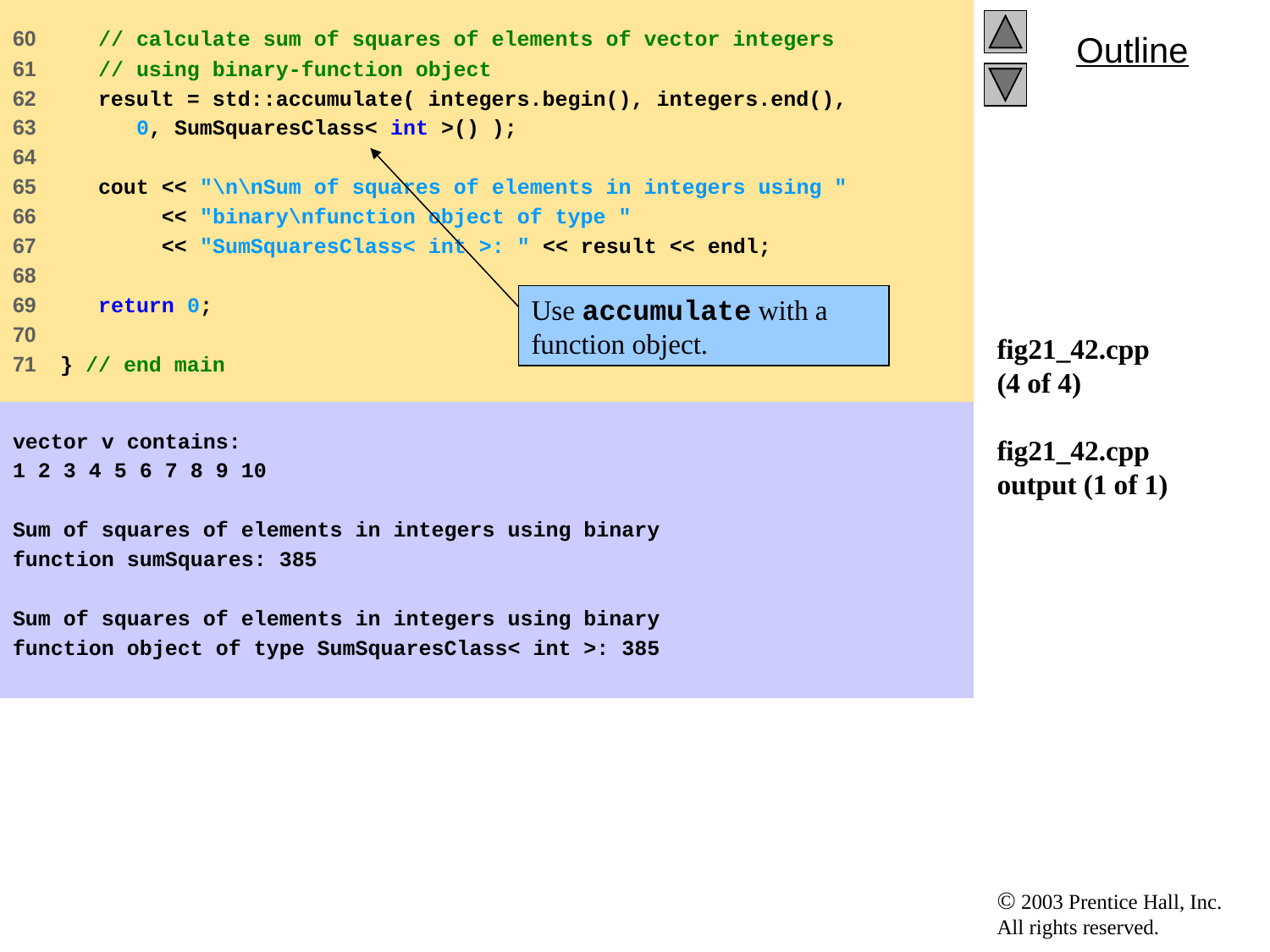

60       // calculate sum of squares of elements of vector integers
61       // using binary-function object
62       result = std::accumulate( integers.begin(), integers.end(),
63          0, SumSquaresClass< int >() );
64
65       cout << "\n\nSum of squares of elements in integers using "
66            << "binary\nfunction object of type "
67            << "SumSquaresClass< int >: " << result << endl;
68
69       return 0;
70
71    } // end main
# fig21_42.cpp (4 of 4) fig21_42.cpp output (1 of 1)
Use accumulate with a function object.
vector v contains:
1 2 3 4 5 6 7 8 9 10

Sum of squares of elements in integers using binary
function sumSquares: 385

Sum of squares of elements in integers using binary
function object of type SumSquaresClass< int >: 385